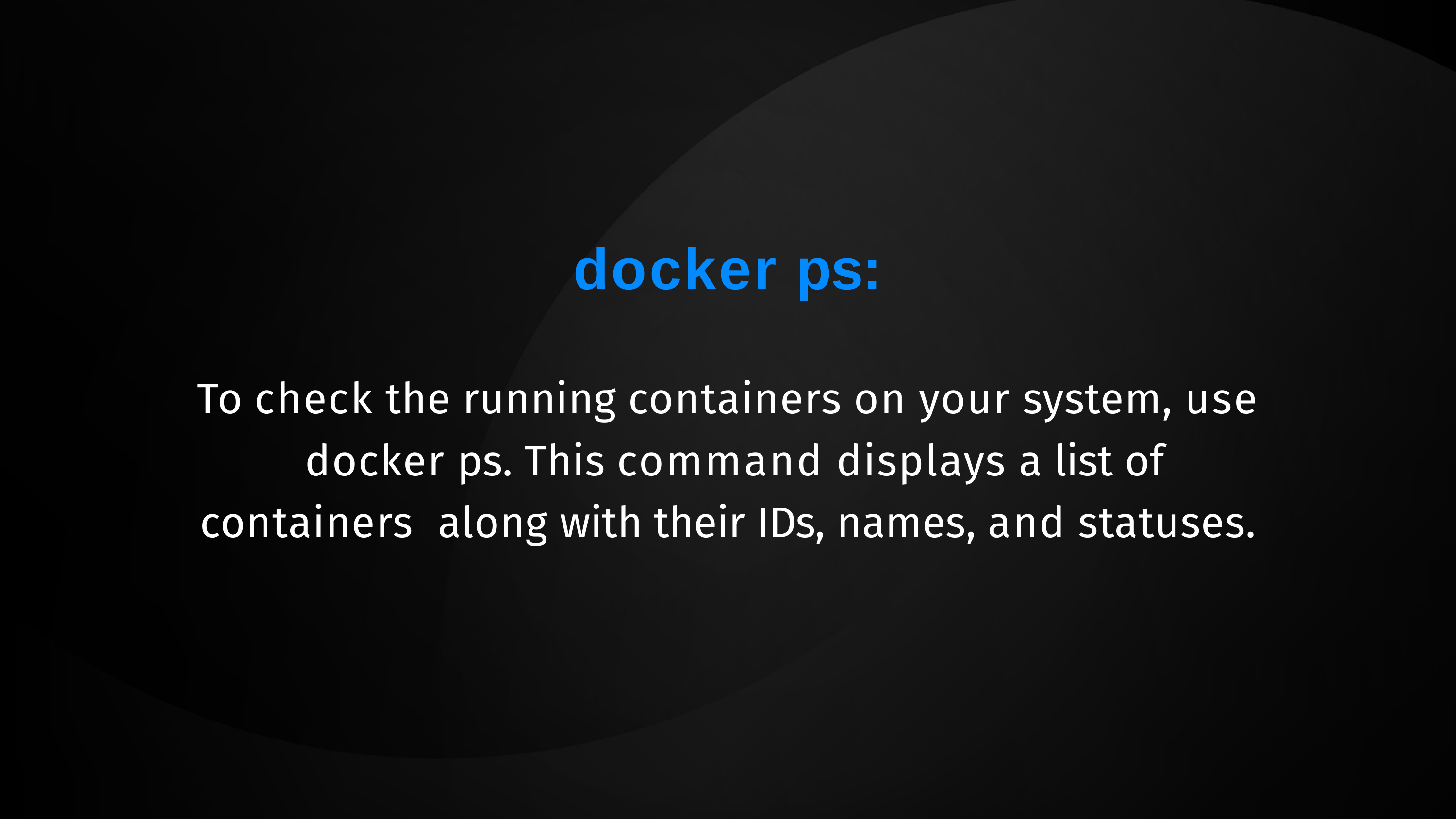

docker ps:
To check the running containers on your system, use  docker ps. This command displays a list of containers  along with their IDs, names, and statuses.